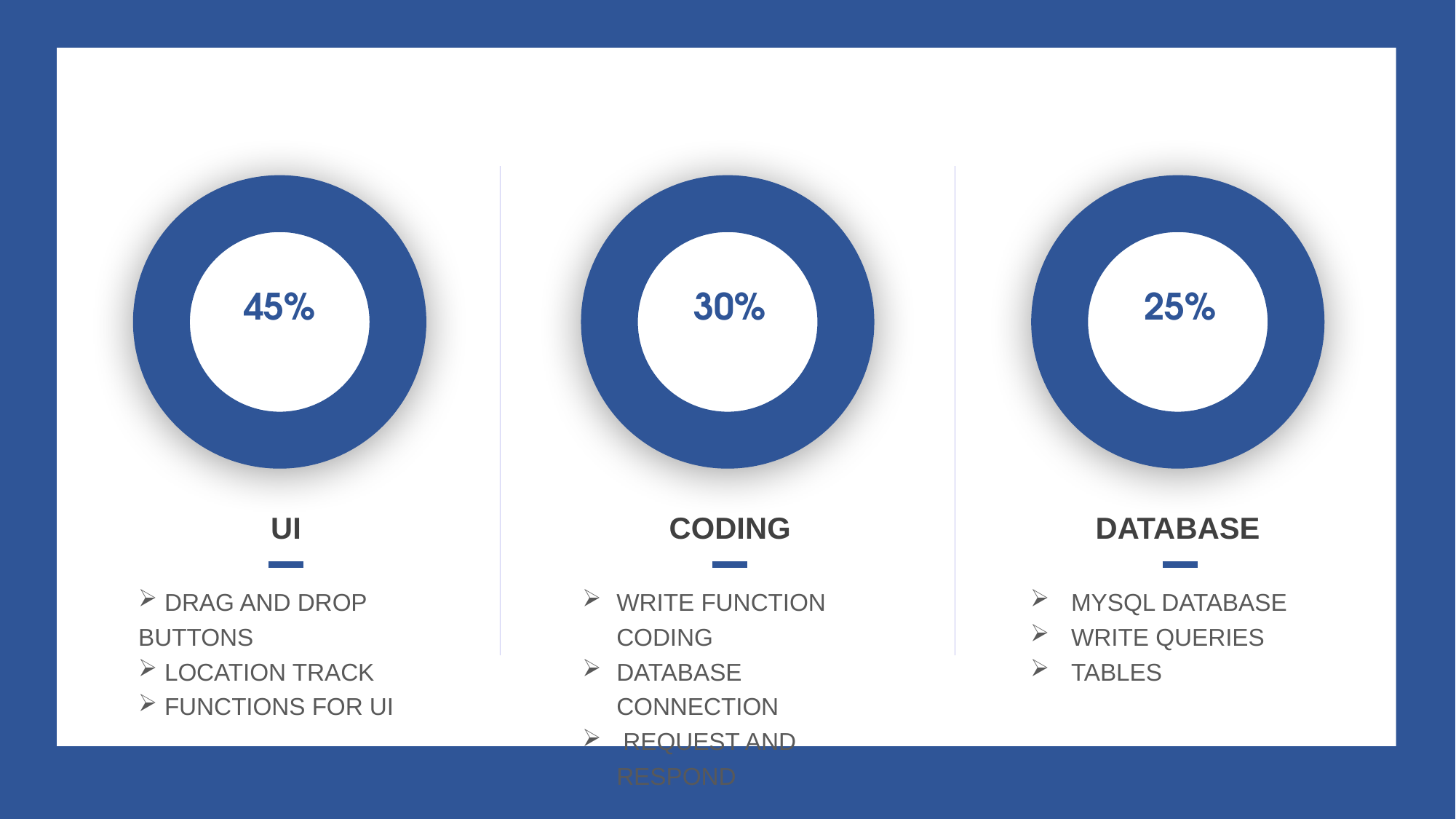

45%
30%
25%
UI
CODING
DATABASE
 DRAG AND DROP BUTTONS
 LOCATION TRACK
 FUNCTIONS FOR UI
WRITE FUNCTION CODING
DATABASE CONNECTION
 REQUEST AND RESPOND

 MYSQL DATABASE
 WRITE QUERIES
 TABLES